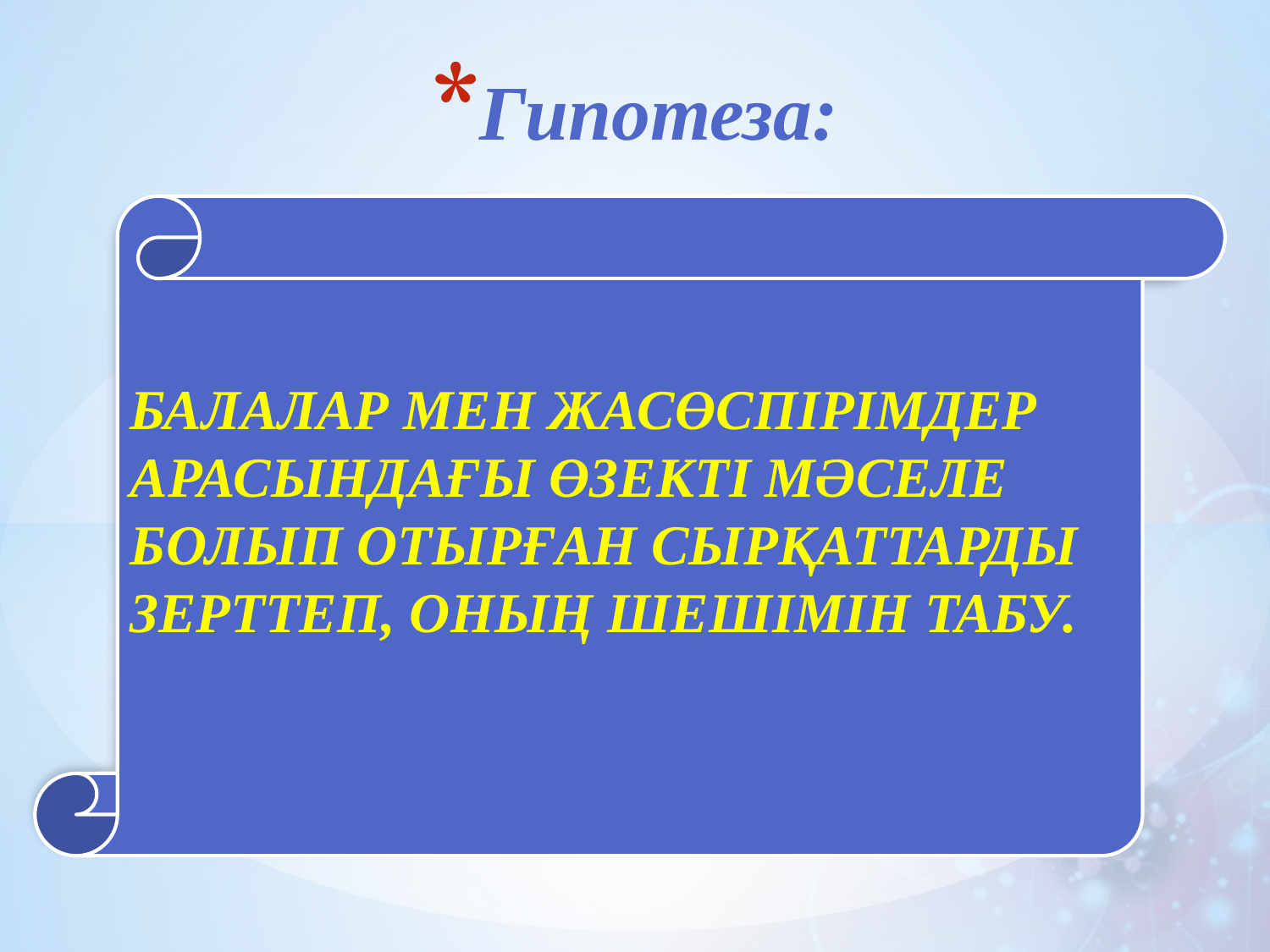

Гипотеза:

Балалар мен жасөспірімдер арасындағы өзекті мәселе болып отырған сырқаттарды зерттеп, оның шешімін табу.